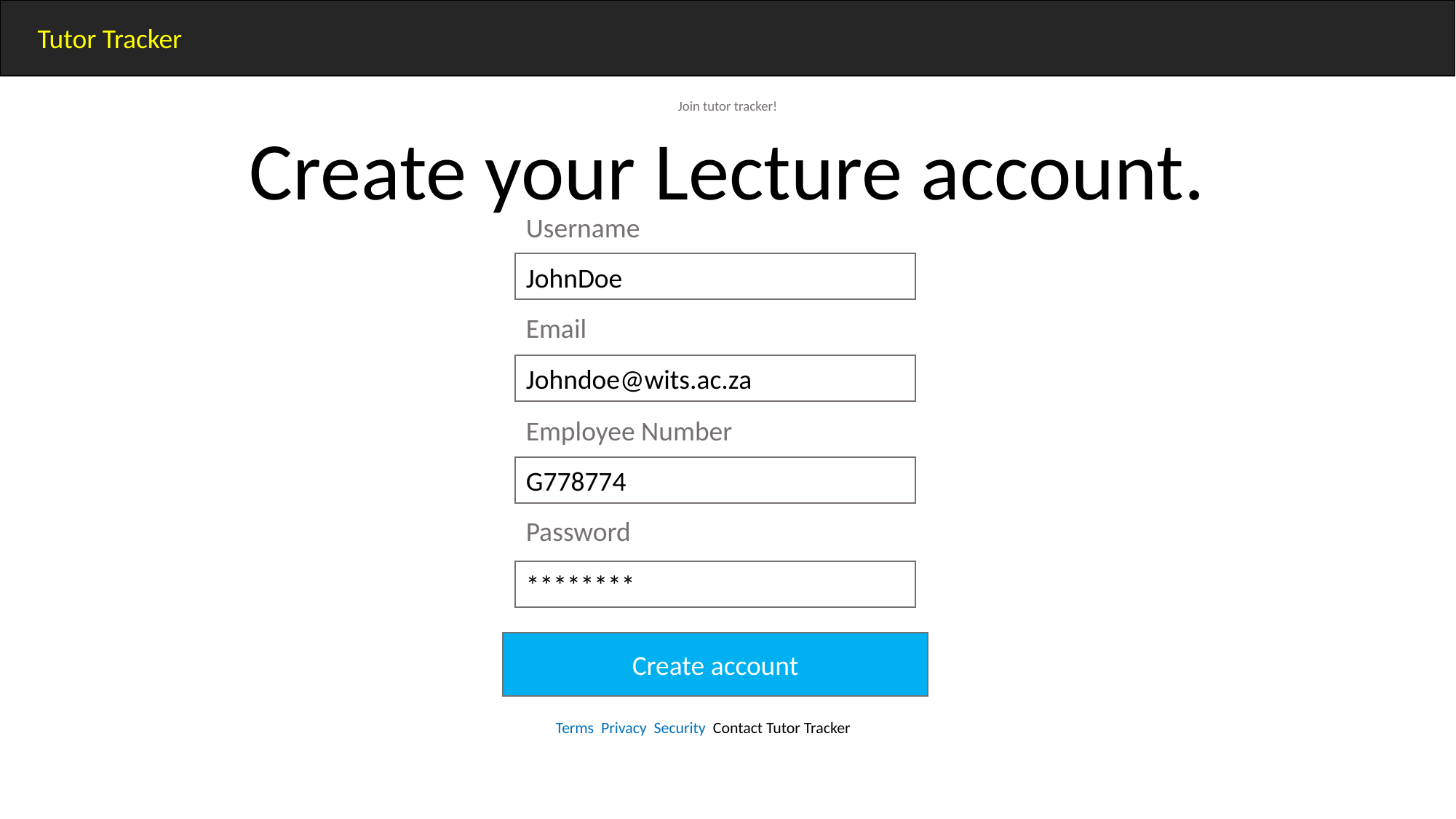

Tutor Tracker
Join tutor tracker!
Create your Lecture account.
Username
JohnDoe
Email
Johndoe@wits.ac.za
Employee Number
G778774
Password
********
Create account
Terms  Privacy  Security  Contact Tutor Tracker